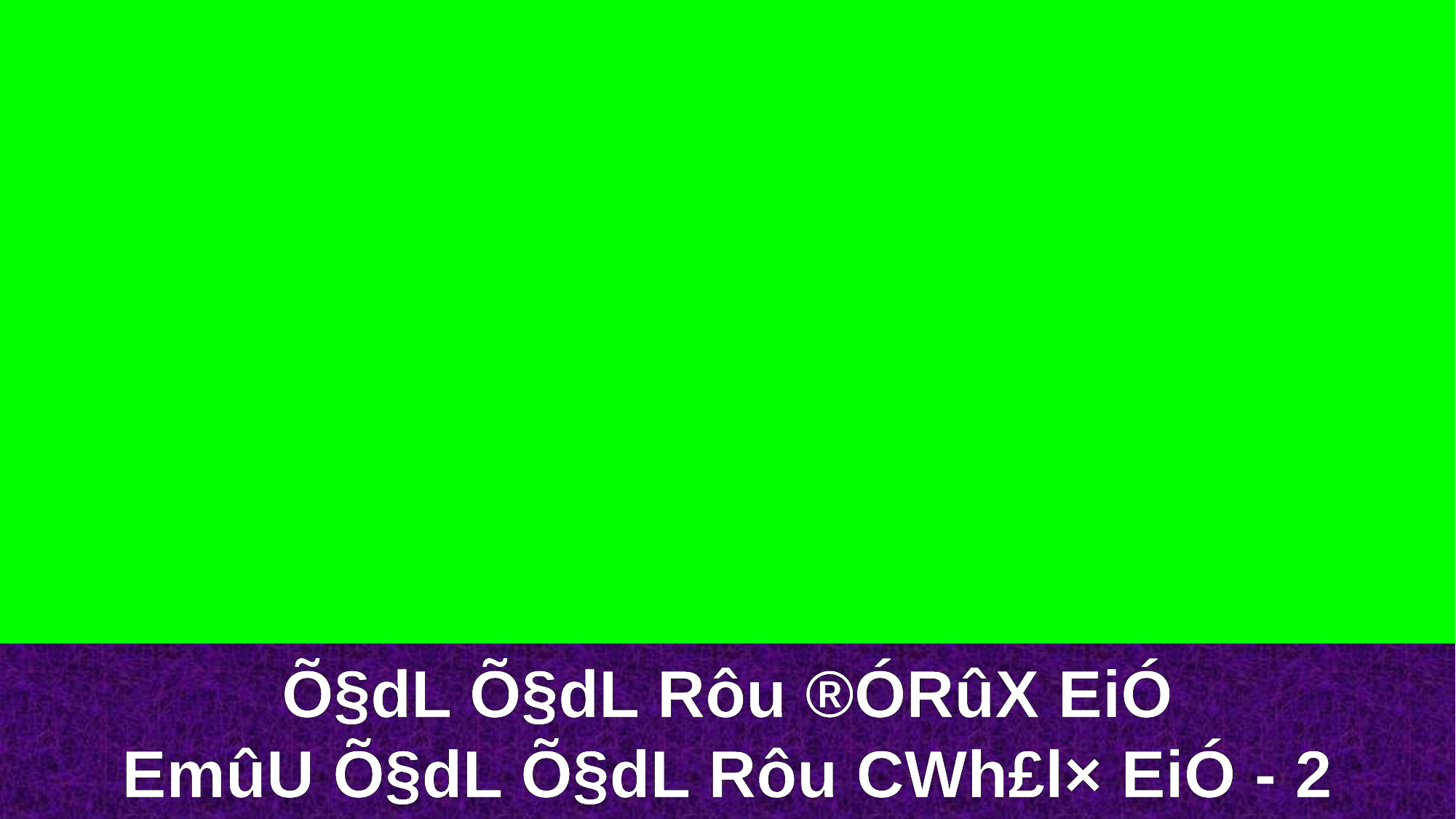

Õ§dL Õ§dL Rôu ®ÓRûX EiÓ
EmûU Õ§dL Õ§dL Rôu CWh£l× EiÓ - 2